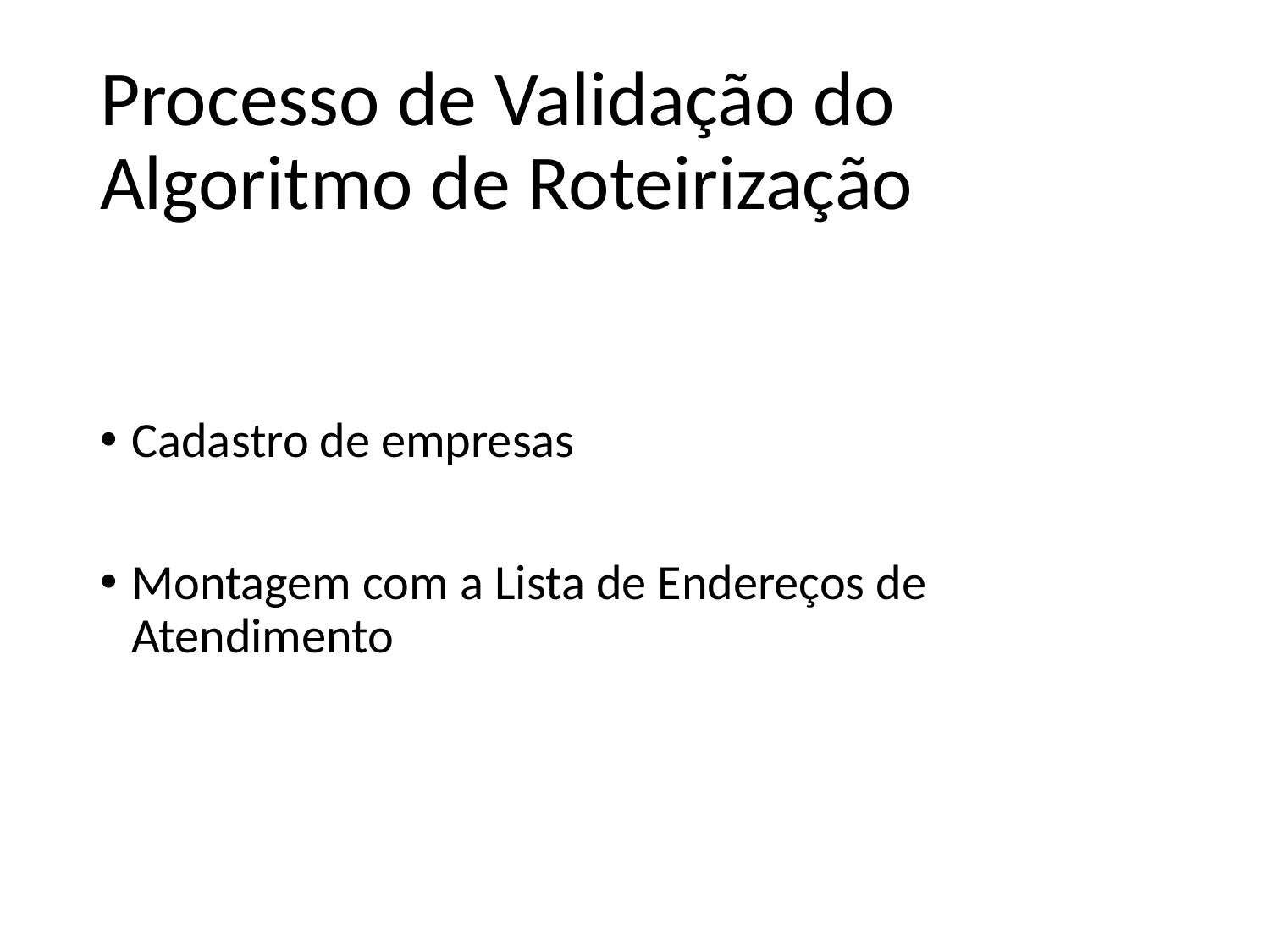

# Processo de Validação do Algoritmo de Roteirização
Cadastro de empresas

Montagem com a Lista de Endereços de Atendimento
35